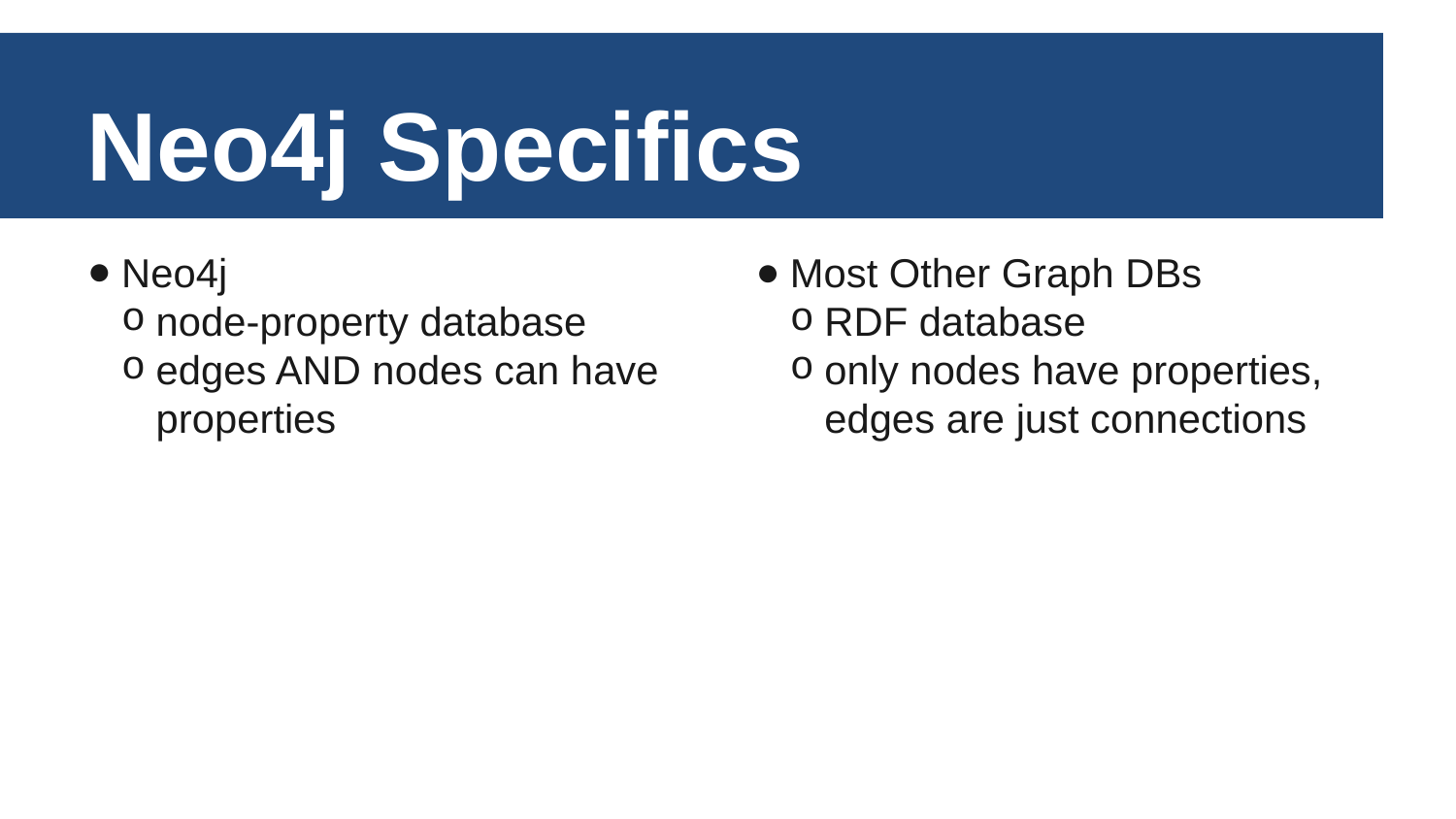

Neo4j Specifics
Neo4j
node-property database
edges AND nodes can have properties

Most Other Graph DBs
RDF database
only nodes have properties, edges are just connections